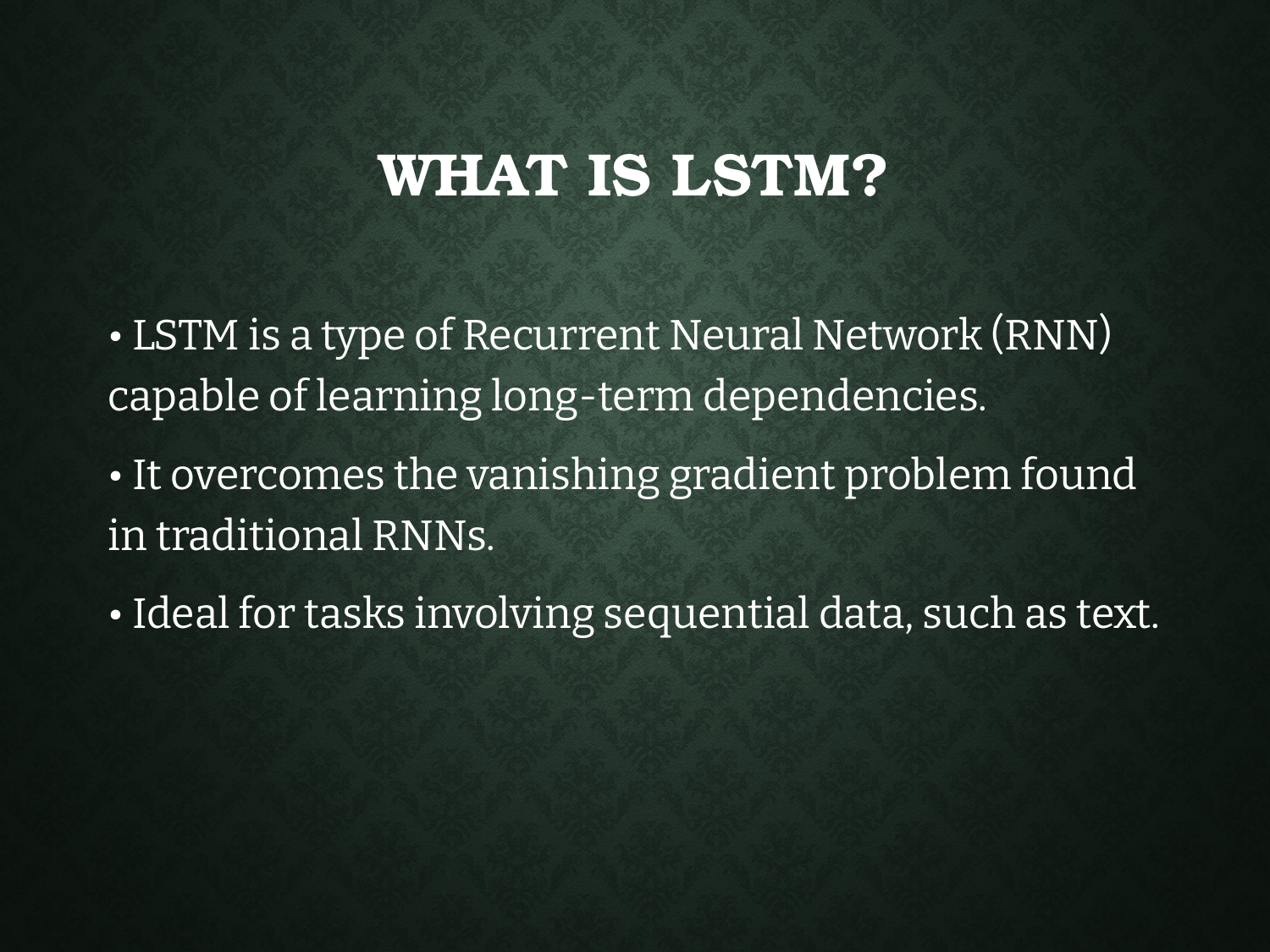

# What is LSTM?
• LSTM is a type of Recurrent Neural Network (RNN) capable of learning long-term dependencies.
• It overcomes the vanishing gradient problem found in traditional RNNs.
• Ideal for tasks involving sequential data, such as text.